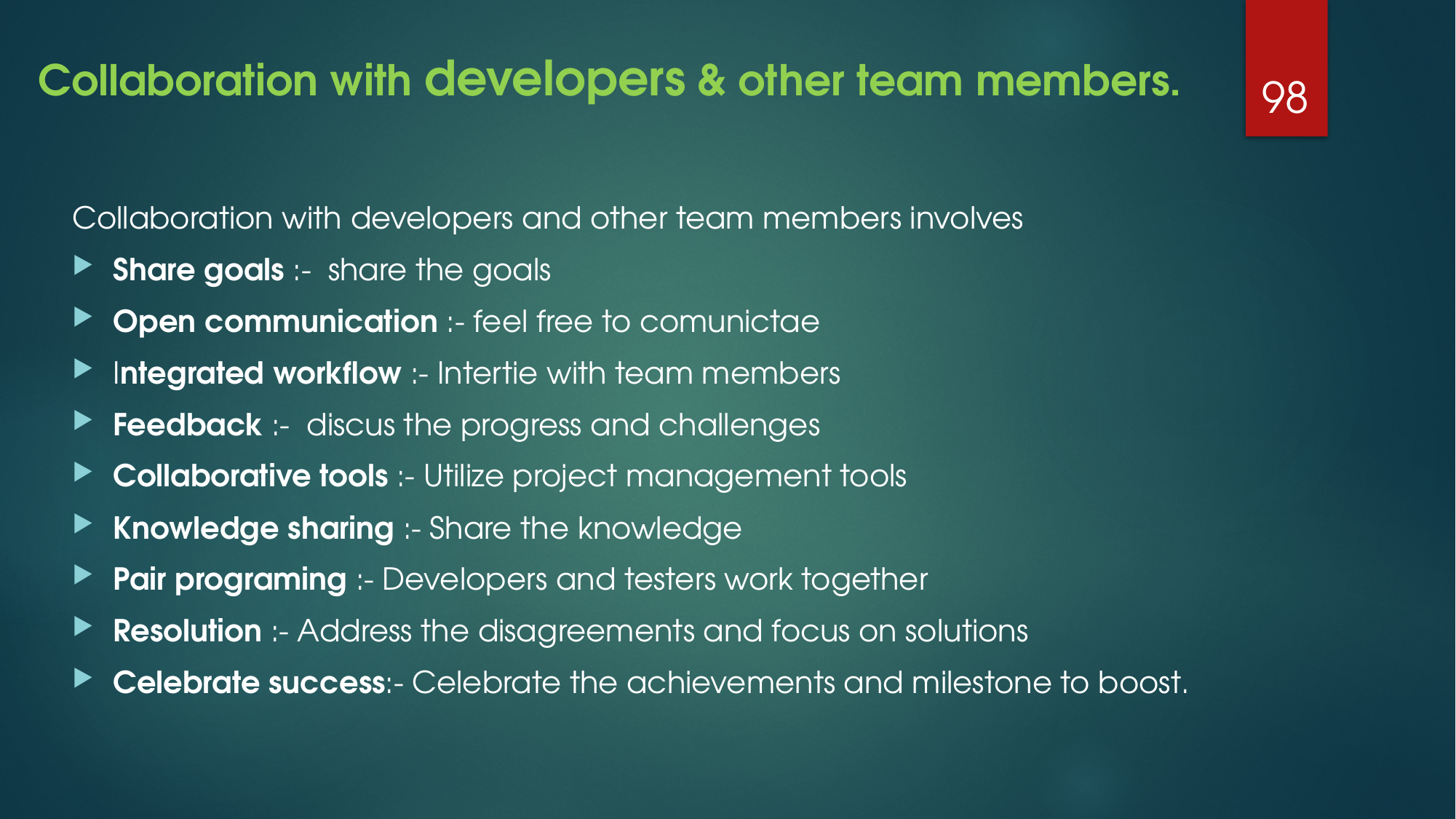

98
# Collaboration with developers & other team members.
Collaboration with developers and other team members involves
Share goals :-  share the goals
Open communication :- feel free to comunictae
Integrated workflow :- Intertie with team members
Feedback :-  discus the progress and challenges
Collaborative tools :- Utilize project management tools
Knowledge sharing :- Share the knowledge
Pair programing :- Developers and testers work together
Resolution :- Address the disagreements and focus on solutions
Celebrate success:- Celebrate the achievements and milestone to boost.